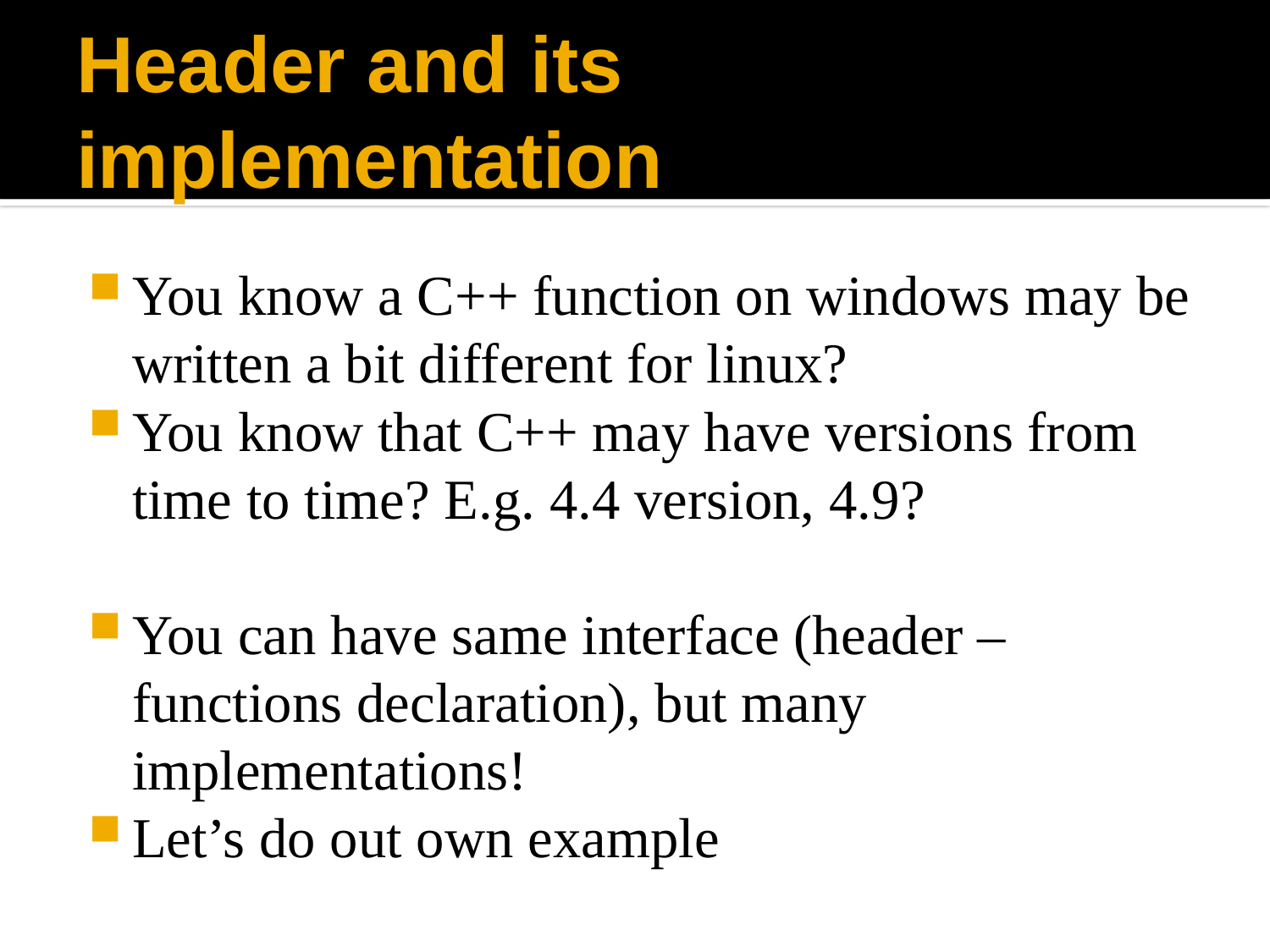

# Header and its implementation
You know a C++ function on windows may be written a bit different for linux?
You know that C++ may have versions from time to time? E.g. 4.4 version, 4.9?

You can have same interface (header – functions declaration), but many implementations!
Let’s do out own example